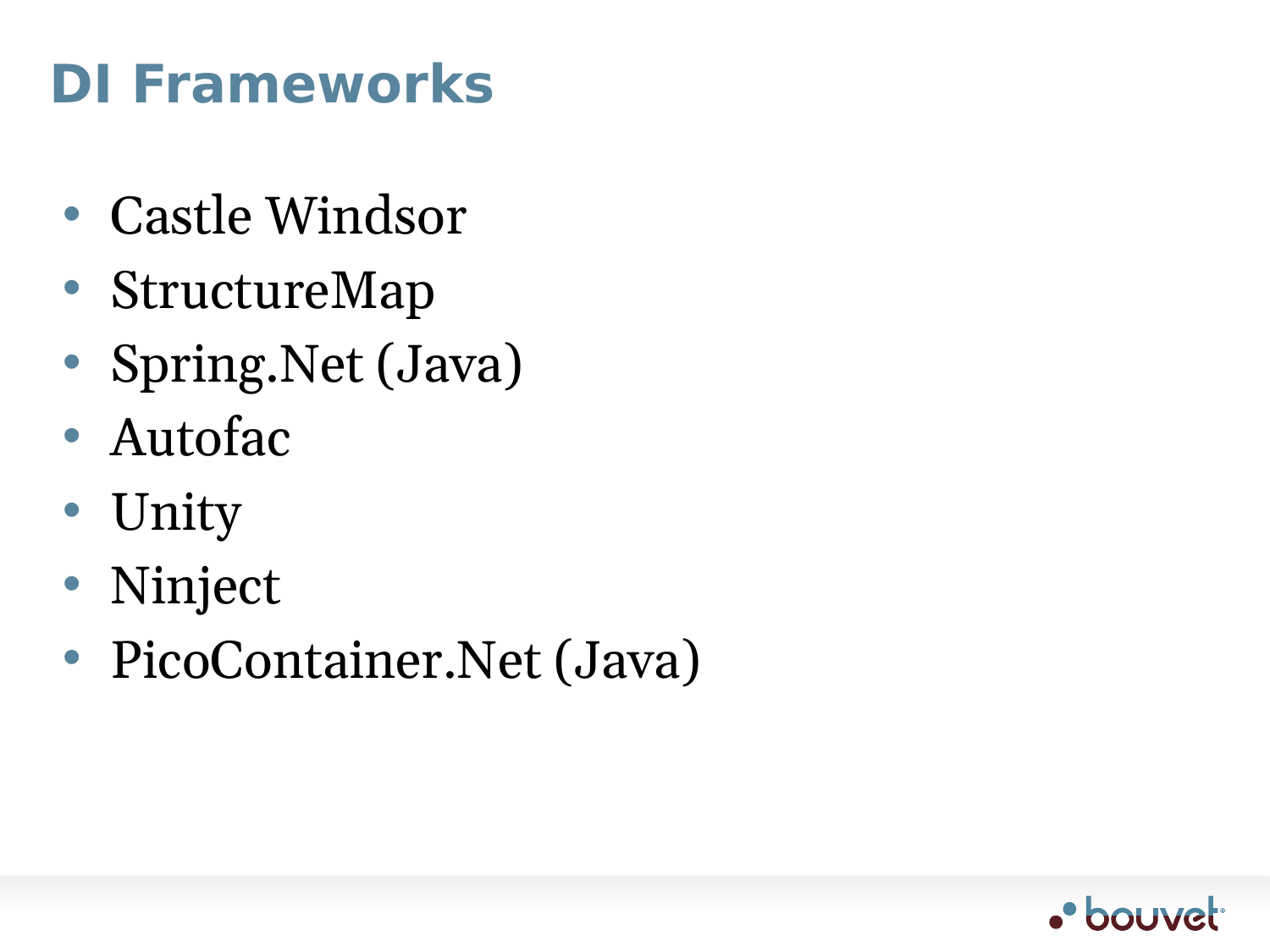

# DI Frameworks
Castle Windsor
StructureMap
Spring.Net (Java)
Autofac
Unity
Ninject
PicoContainer.Net (Java)